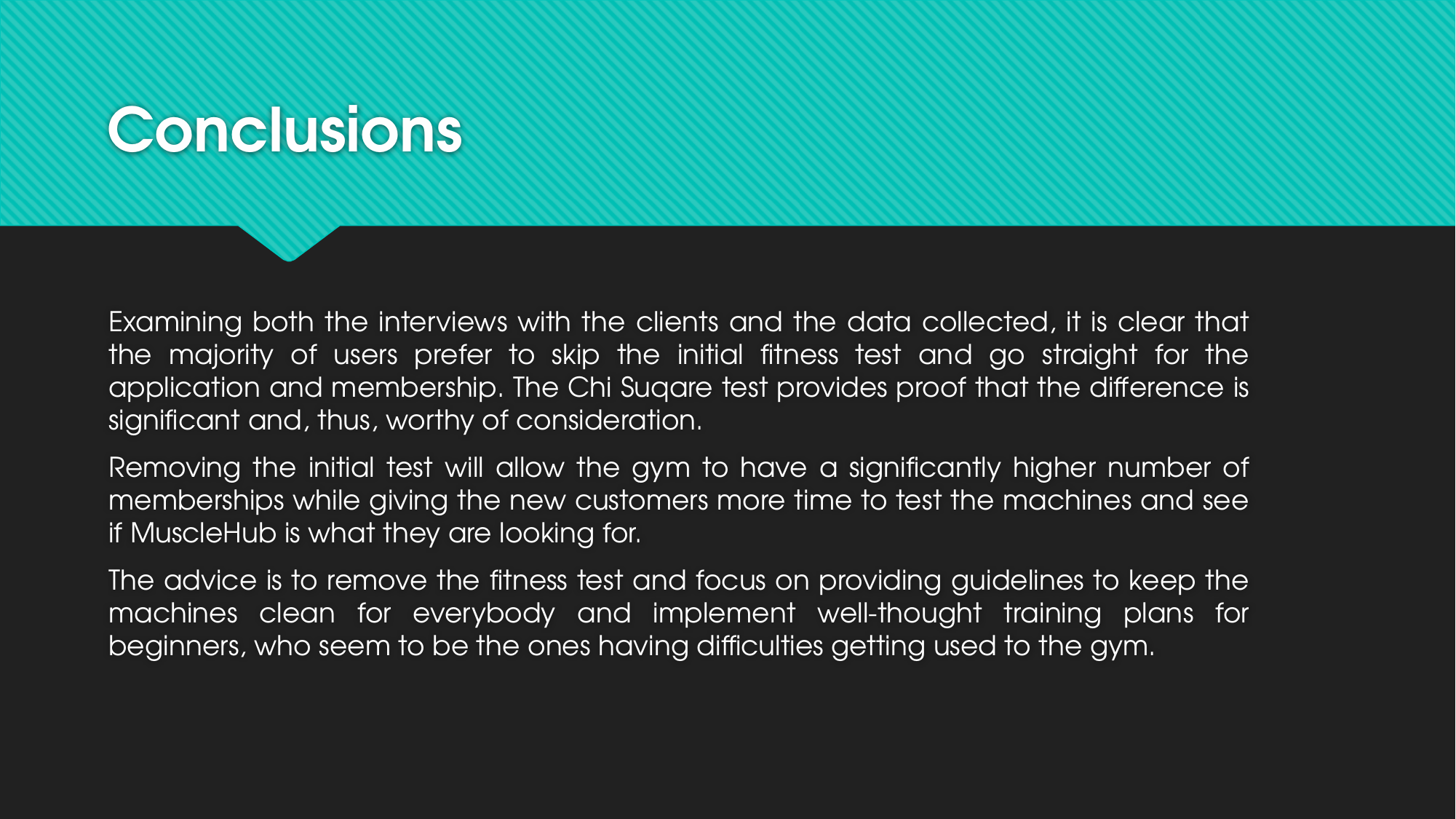

# Conclusions
Examining both the interviews with the clients and the data collected, it is clear that the majority of users prefer to skip the initial fitness test and go straight for the application and membership. The Chi Suqare test provides proof that the difference is significant and, thus, worthy of consideration.
Removing the initial test will allow the gym to have a significantly higher number of memberships while giving the new customers more time to test the machines and see if MuscleHub is what they are looking for.
The advice is to remove the fitness test and focus on providing guidelines to keep the machines clean for everybody and implement well-thought training plans for beginners, who seem to be the ones having difficulties getting used to the gym.